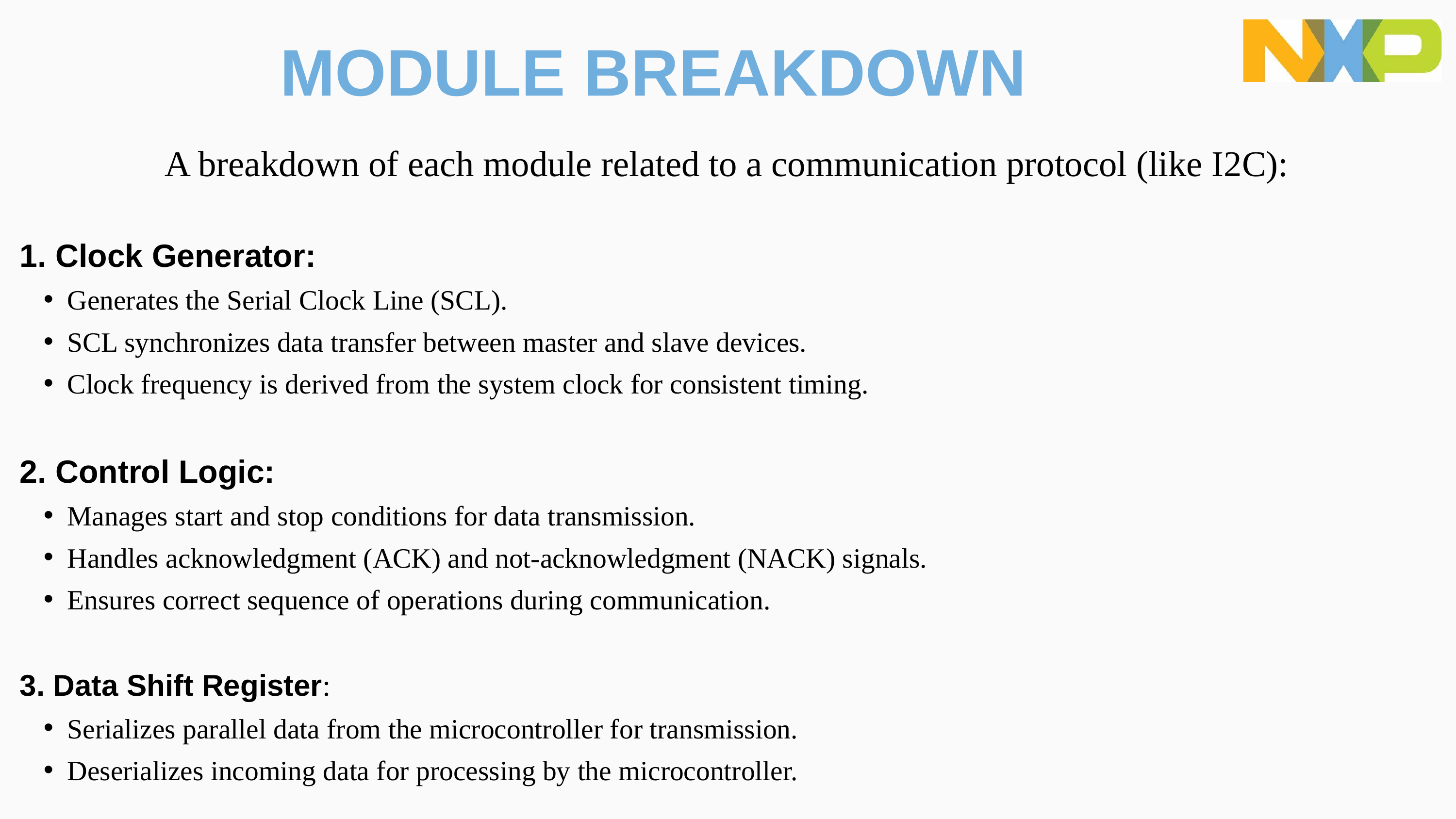

MODULE BREAKDOWN

A breakdown of each module related to a communication protocol (like I2C):

1. Clock Generator:
Generates the Serial Clock Line (SCL).
SCL synchronizes data transfer between master and slave devices.
Clock frequency is derived from the system clock for consistent timing.

2. Control Logic:
Manages start and stop conditions for data transmission.
Handles acknowledgment (ACK) and not-acknowledgment (NACK) signals.
Ensures correct sequence of operations during communication.

3. Data Shift Register:
Serializes parallel data from the microcontroller for transmission.
Deserializes incoming data for processing by the microcontroller.